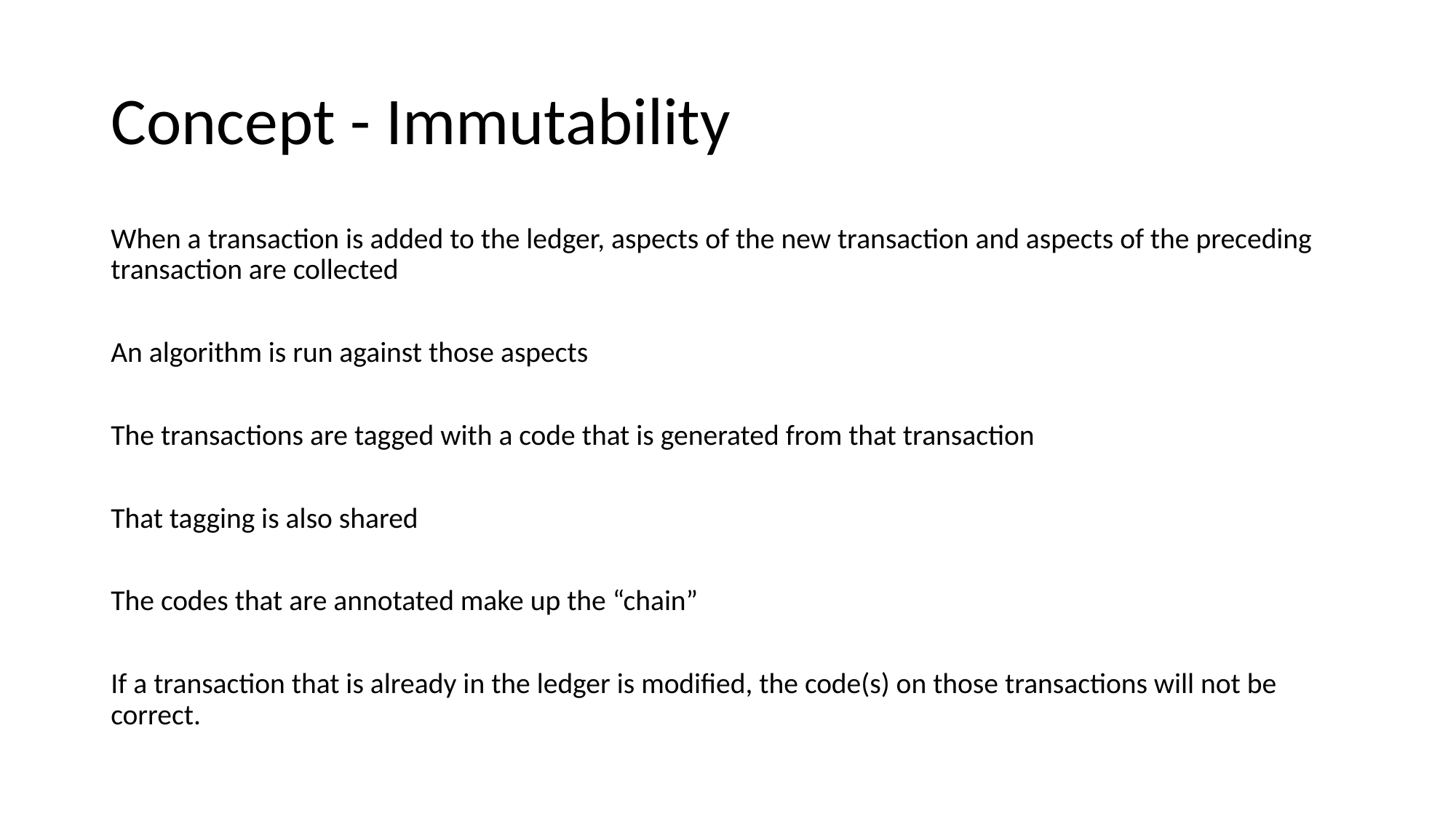

# Concept - Immutability
When a transaction is added to the ledger, aspects of the new transaction and aspects of the preceding transaction are collected

An algorithm is run against those aspects

The transactions are tagged with a code that is generated from that transaction

That tagging is also shared

The codes that are annotated make up the “chain”

If a transaction that is already in the ledger is modified, the code(s) on those transactions will not be correct.